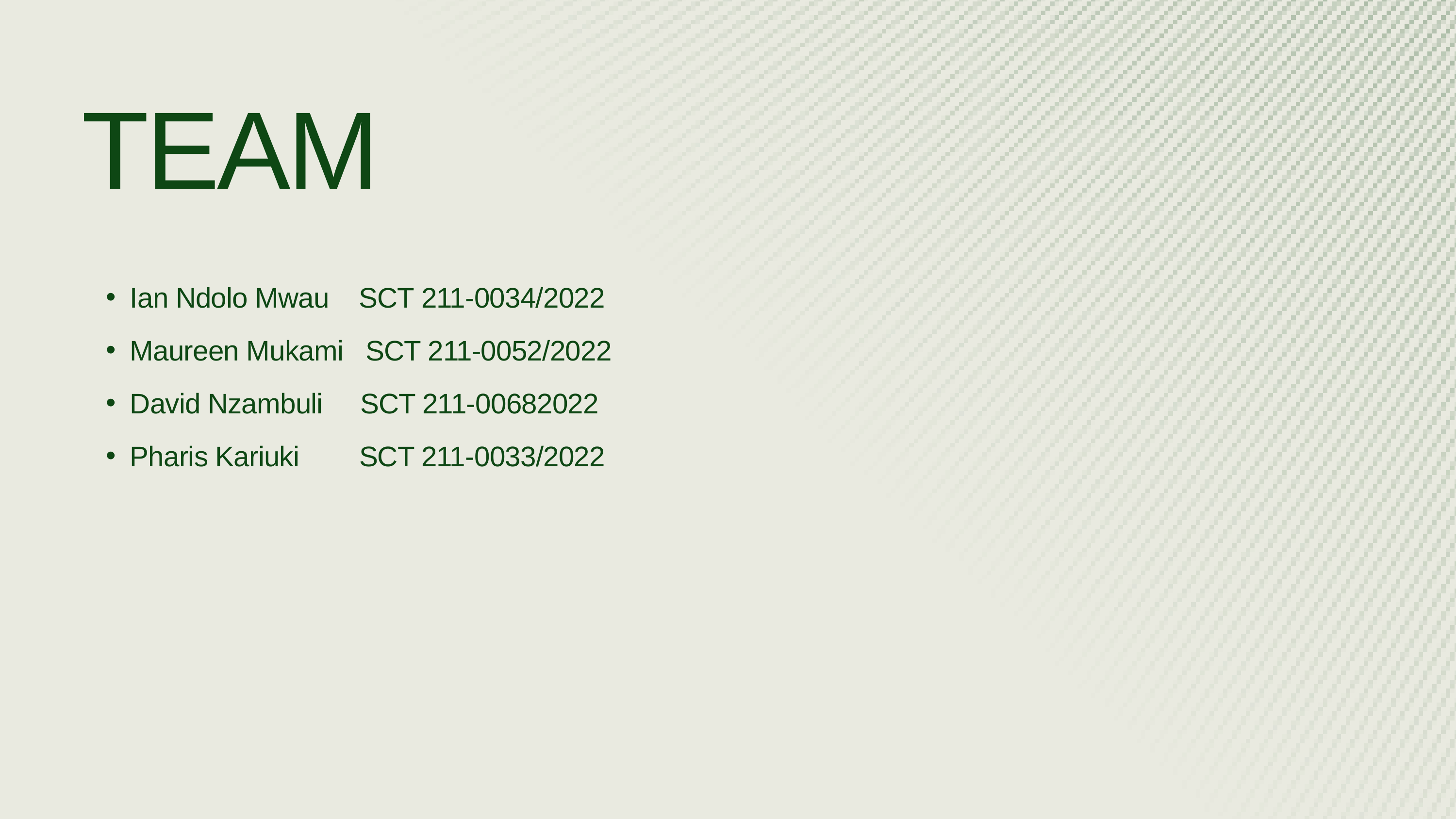

TEAM
Ian Ndolo Mwau    SCT 211-0034/2022
Maureen Mukami   SCT 211-0052/2022
David Nzambuli     SCT 211-00682022
Pharis Kariuki        SCT 211-0033/2022